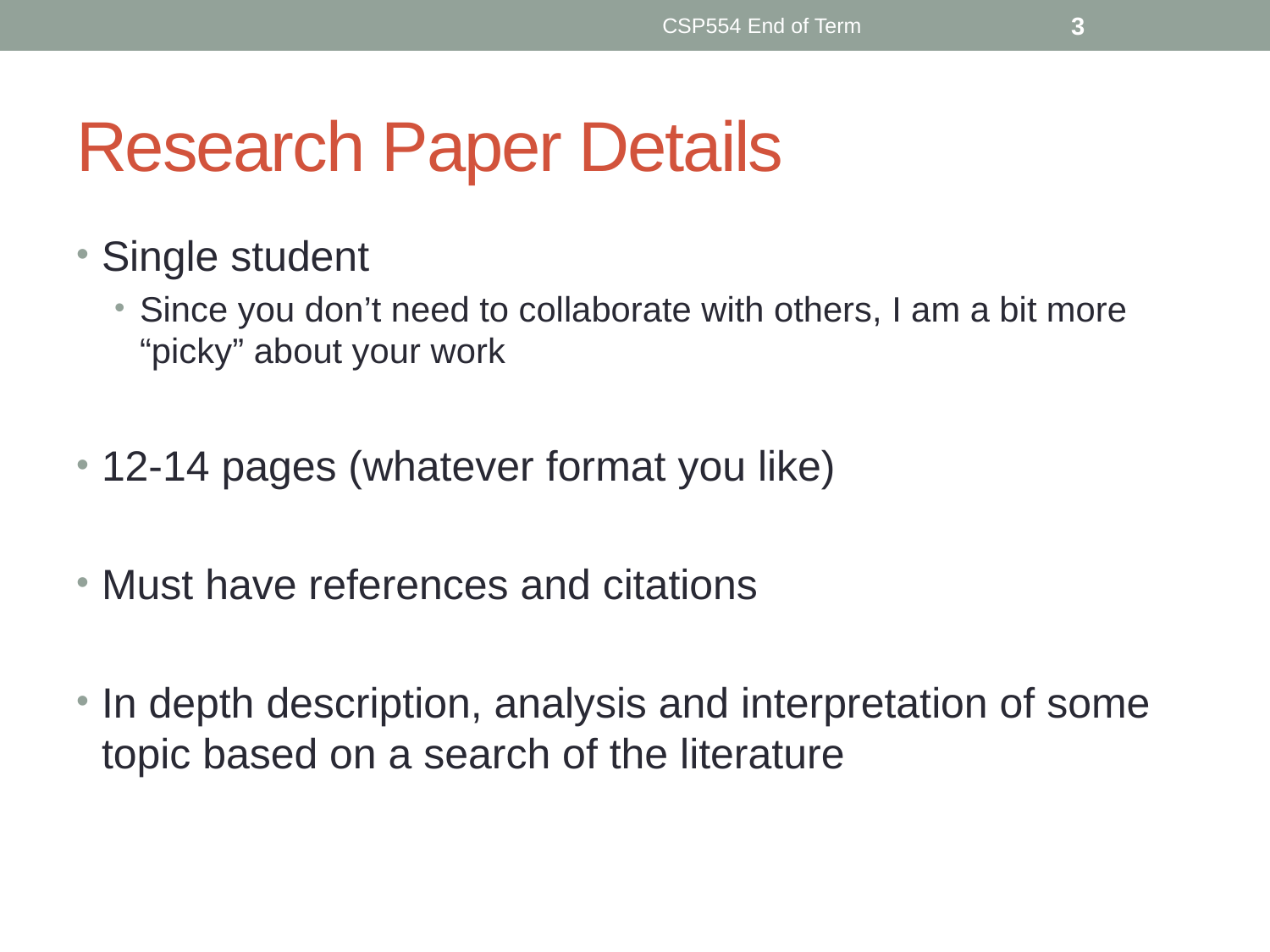

CSP554 End of Term
3
# Research Paper Details
Single student
Since you don’t need to collaborate with others, I am a bit more “picky” about your work

12-14 pages (whatever format you like)

Must have references and citations

In depth description, analysis and interpretation of some topic based on a search of the literature